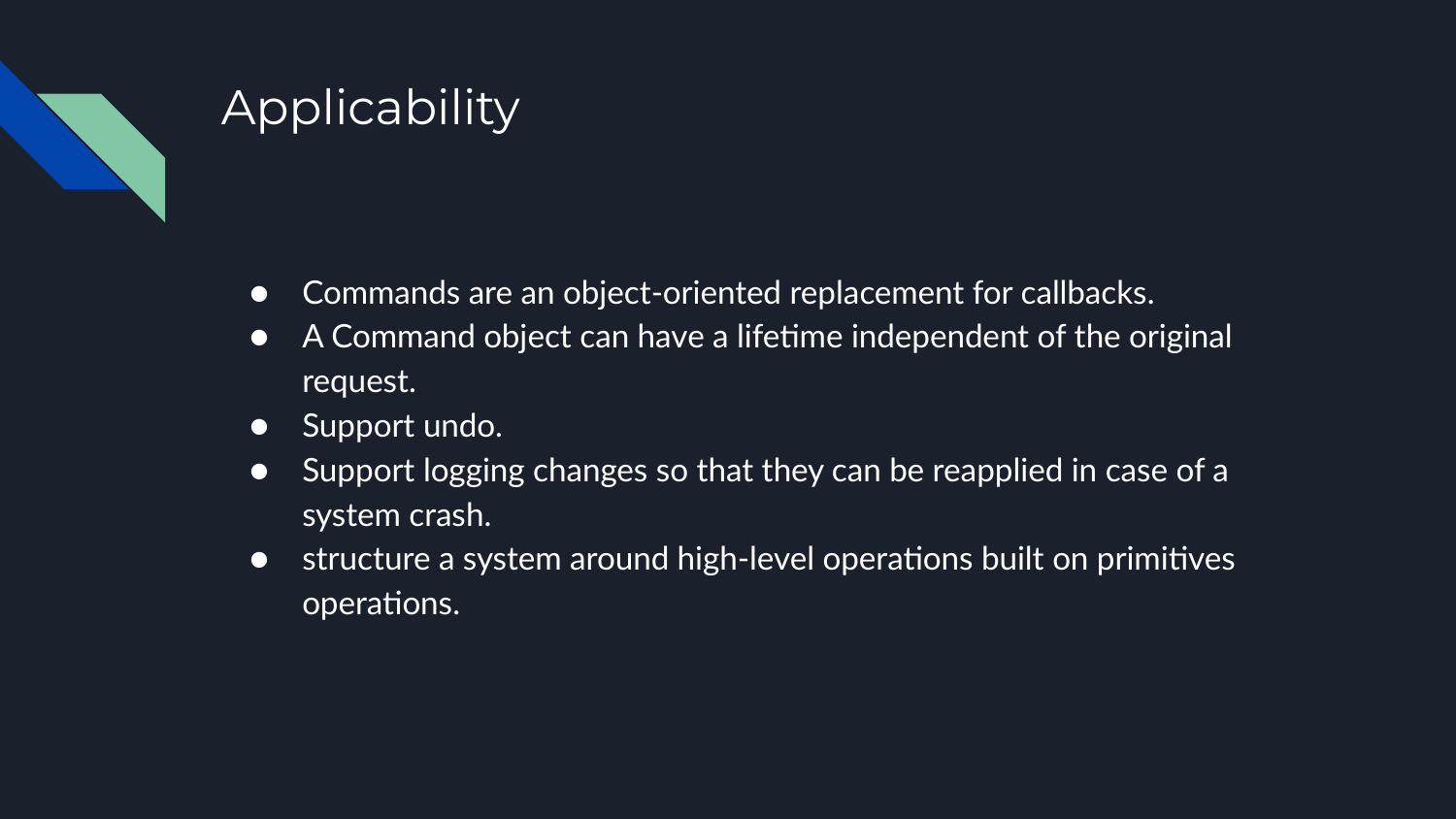

# Applicability
Commands are an object-oriented replacement for callbacks.
A Command object can have a lifetime independent of the original request.
Support undo.
Support logging changes so that they can be reapplied in case of a system crash.
structure a system around high-level operations built on primitives operations.